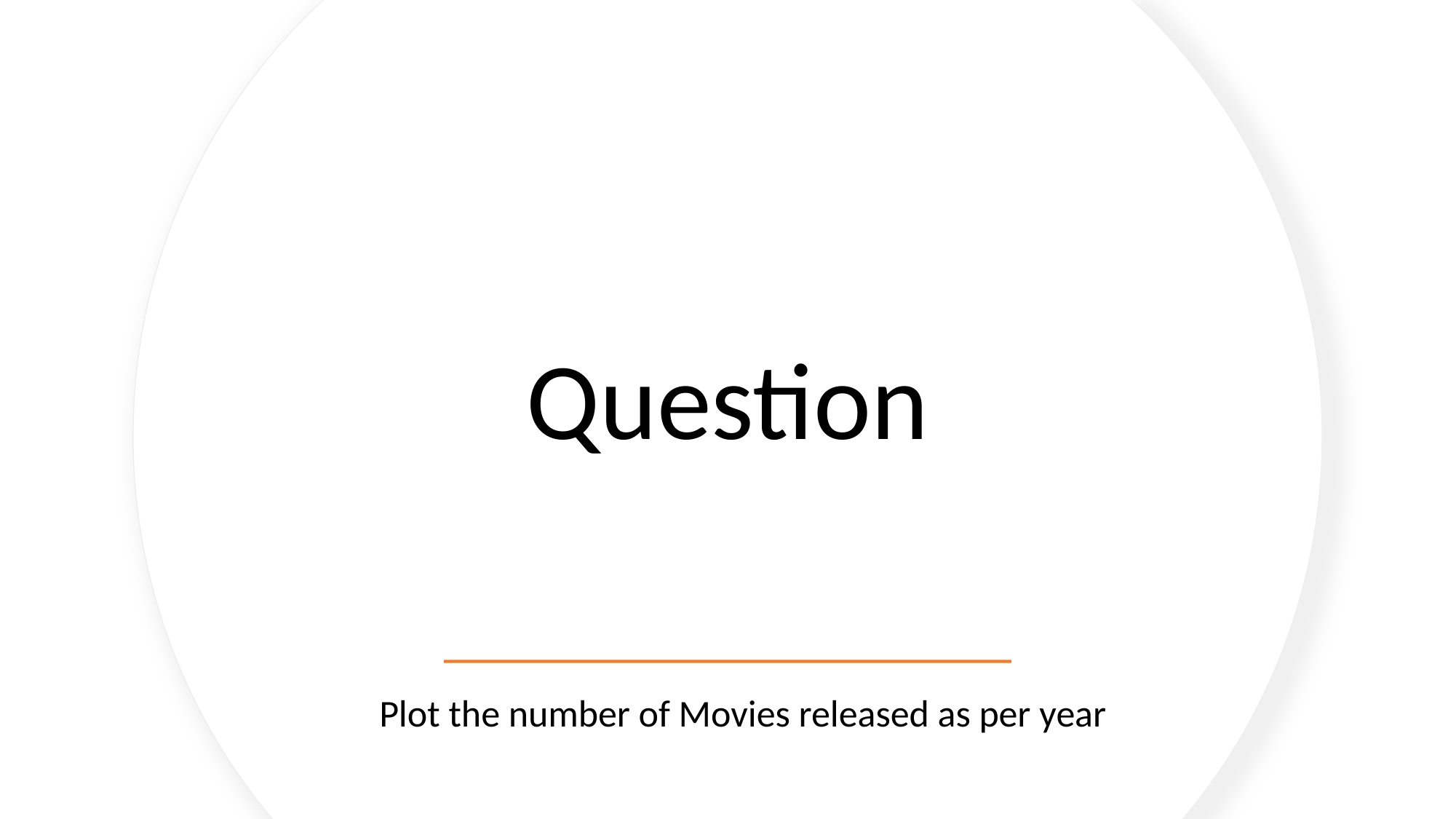

# Question

Plot the number of Movies released as per year